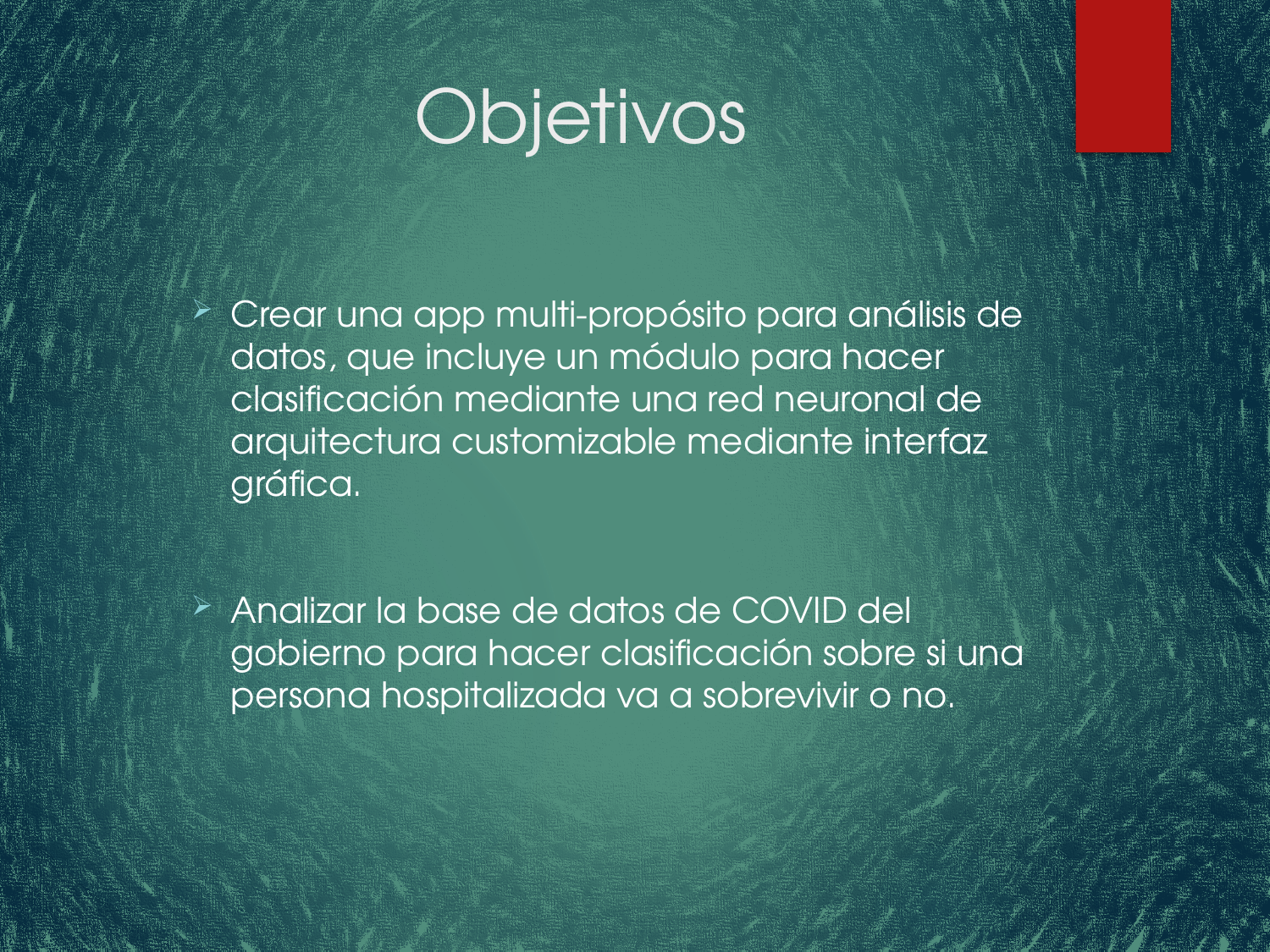

# Objetivos
Crear una app multi-propósito para análisis de datos, que incluye un módulo para hacer clasificación mediante una red neuronal de arquitectura customizable mediante interfaz gráfica.

Analizar la base de datos de COVID del gobierno para hacer clasificación sobre si una persona hospitalizada va a sobrevivir o no.